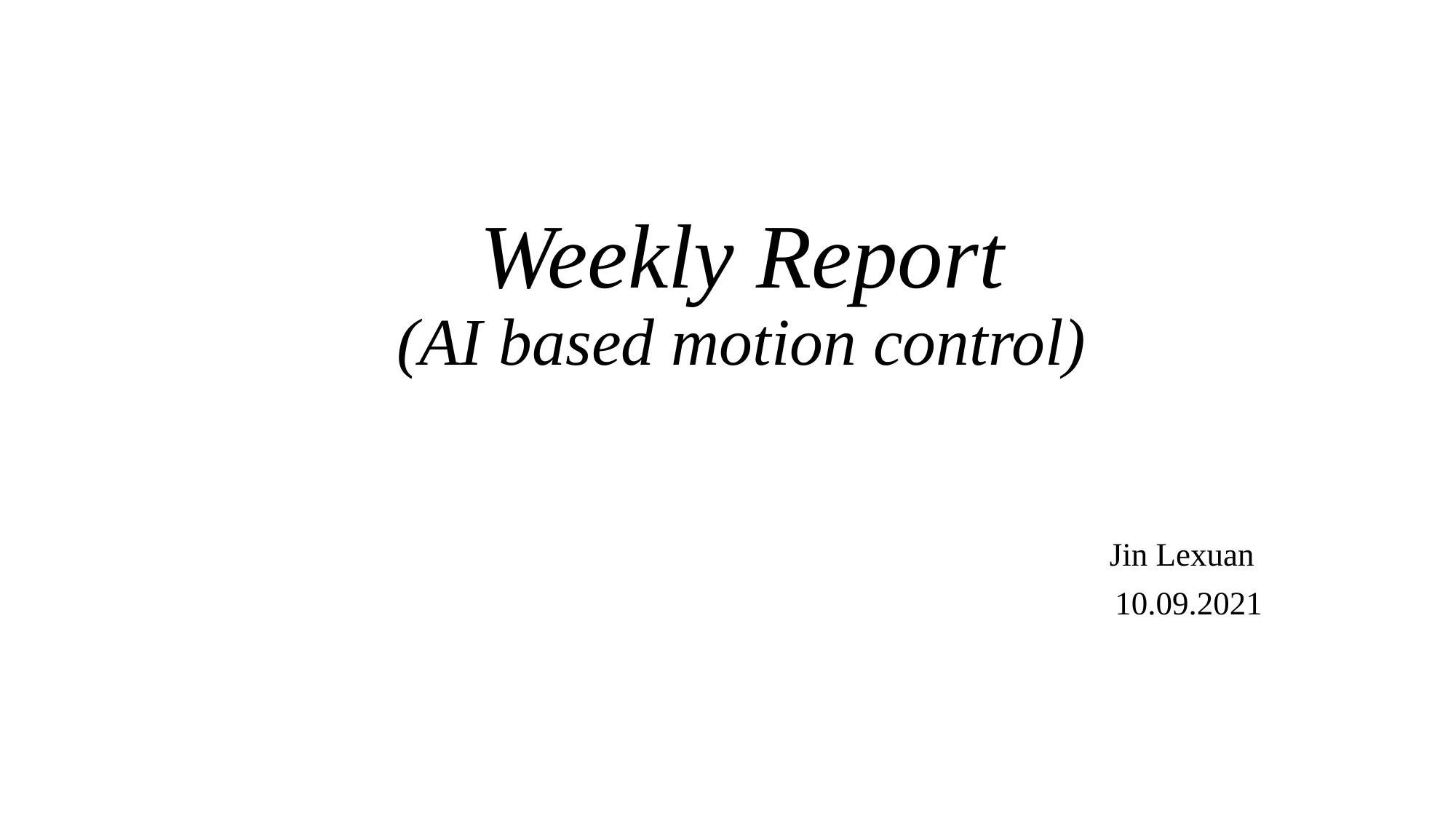

# Weekly Report (AI based motion control)

Jin Lexuan
10.09.2021